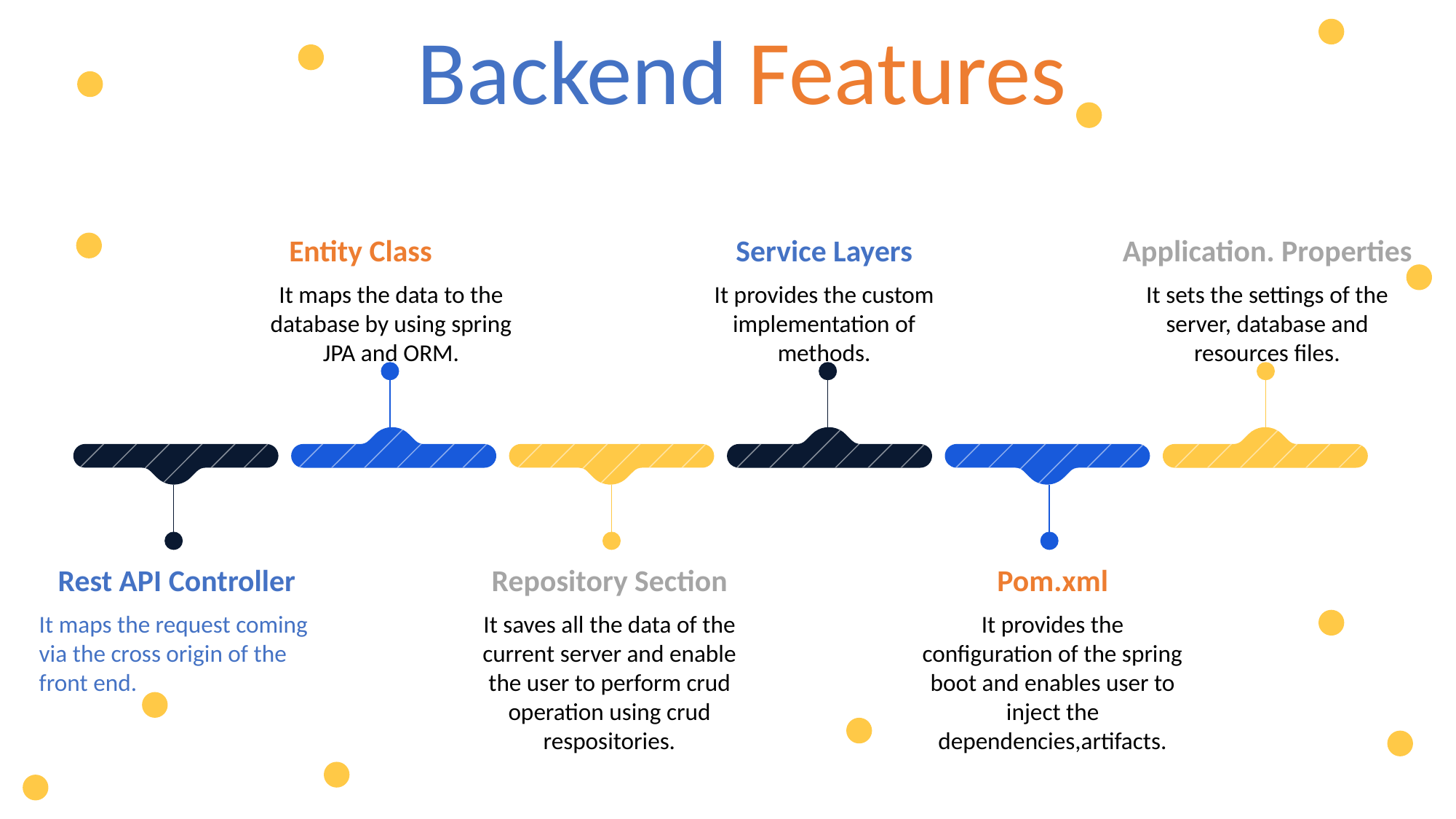

Backend Features

Entity Class
It maps the data to the database by using spring JPA and ORM.
Service Layers
It provides the custom implementation of methods.
Application. Properties
It sets the settings of the server, database and resources files.

Rest API Controller
It maps the request coming via the cross origin of the front end.
Repository Section
It saves all the data of the current server and enable the user to perform crud operation using crud respositories.
Pom.xml
It provides the configuration of the spring boot and enables user to inject the dependencies,artifacts.